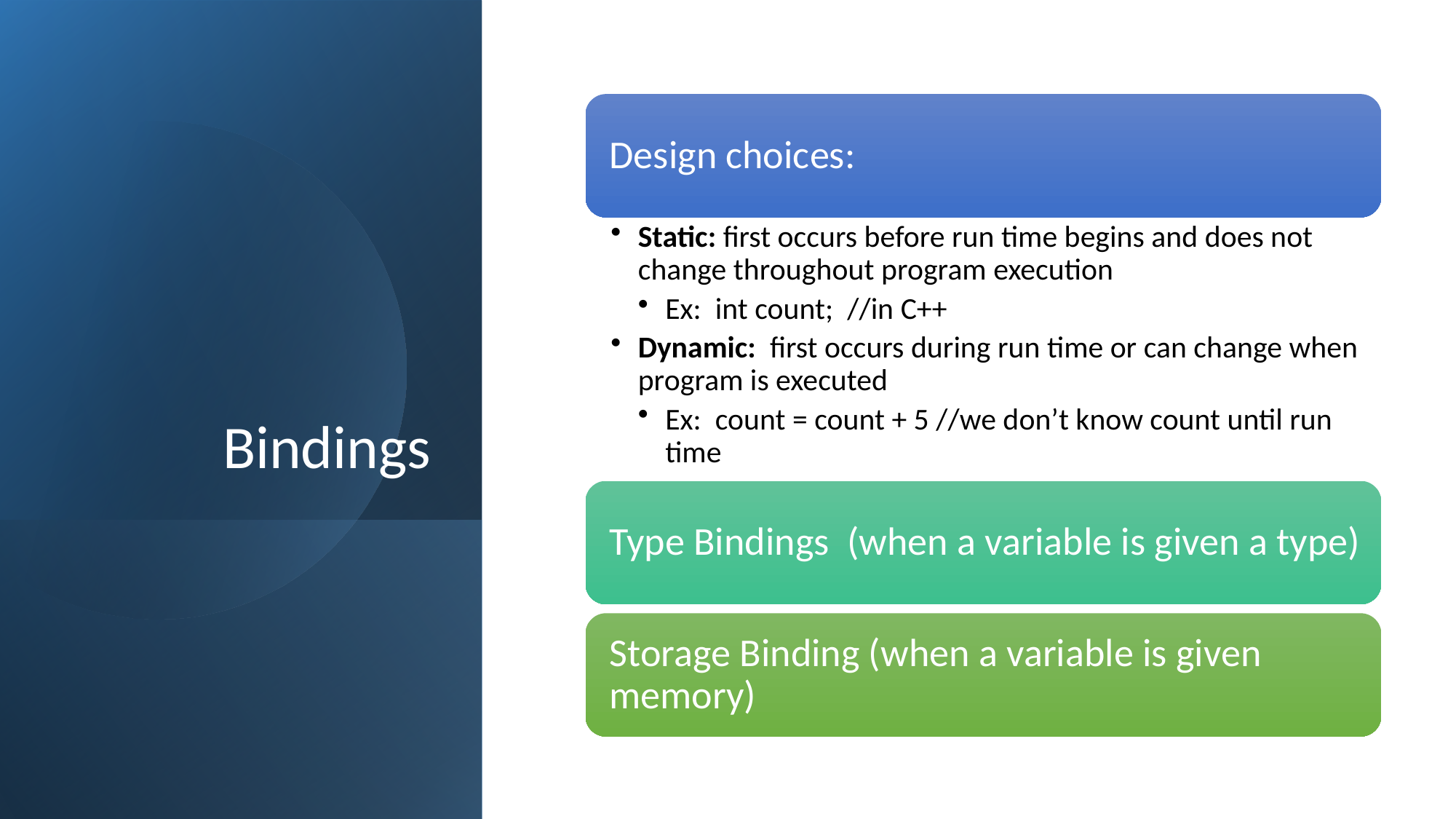

Design choices:
Static: first occurs before run time begins and does not change throughout program execution
Ex:  int count;  //in C++
Dynamic:  first occurs during run time or can change when program is executed
Ex:  count = count + 5 //we don’t know count until run time
Type Bindings  (when a variable is given a type)
Storage Binding (when a variable is given memory)

# Bindings